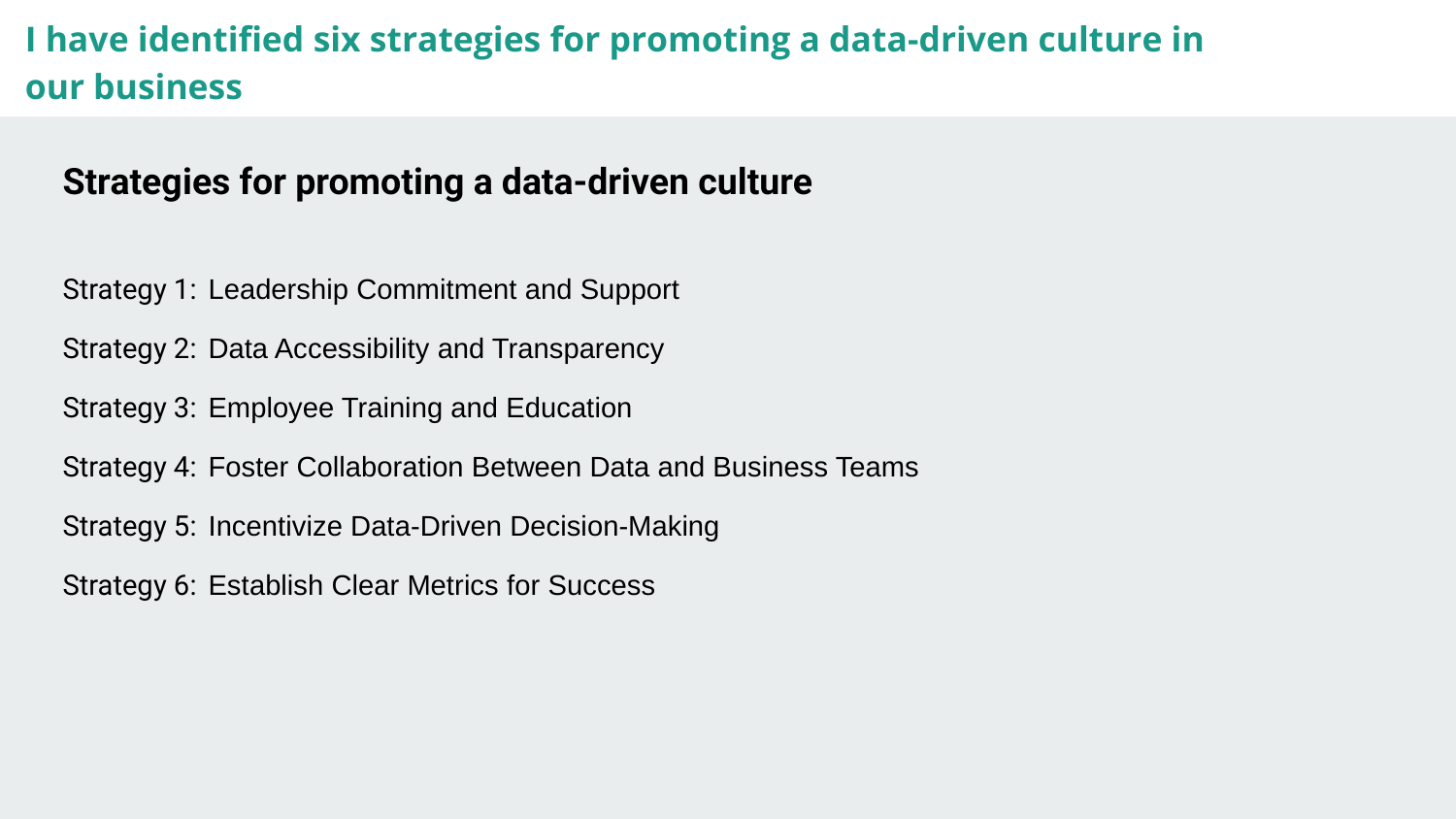

I have identified six strategies for promoting a data-driven culture in our business

Strategies for promoting a data-driven culture

Strategy 1:	Leadership Commitment and Support
Strategy 2:	Data Accessibility and Transparency
Strategy 3:	Employee Training and Education
Strategy 4:	Foster Collaboration Between Data and Business Teams
Strategy 5:	Incentivize Data-Driven Decision-Making
Strategy 6:	Establish Clear Metrics for Success